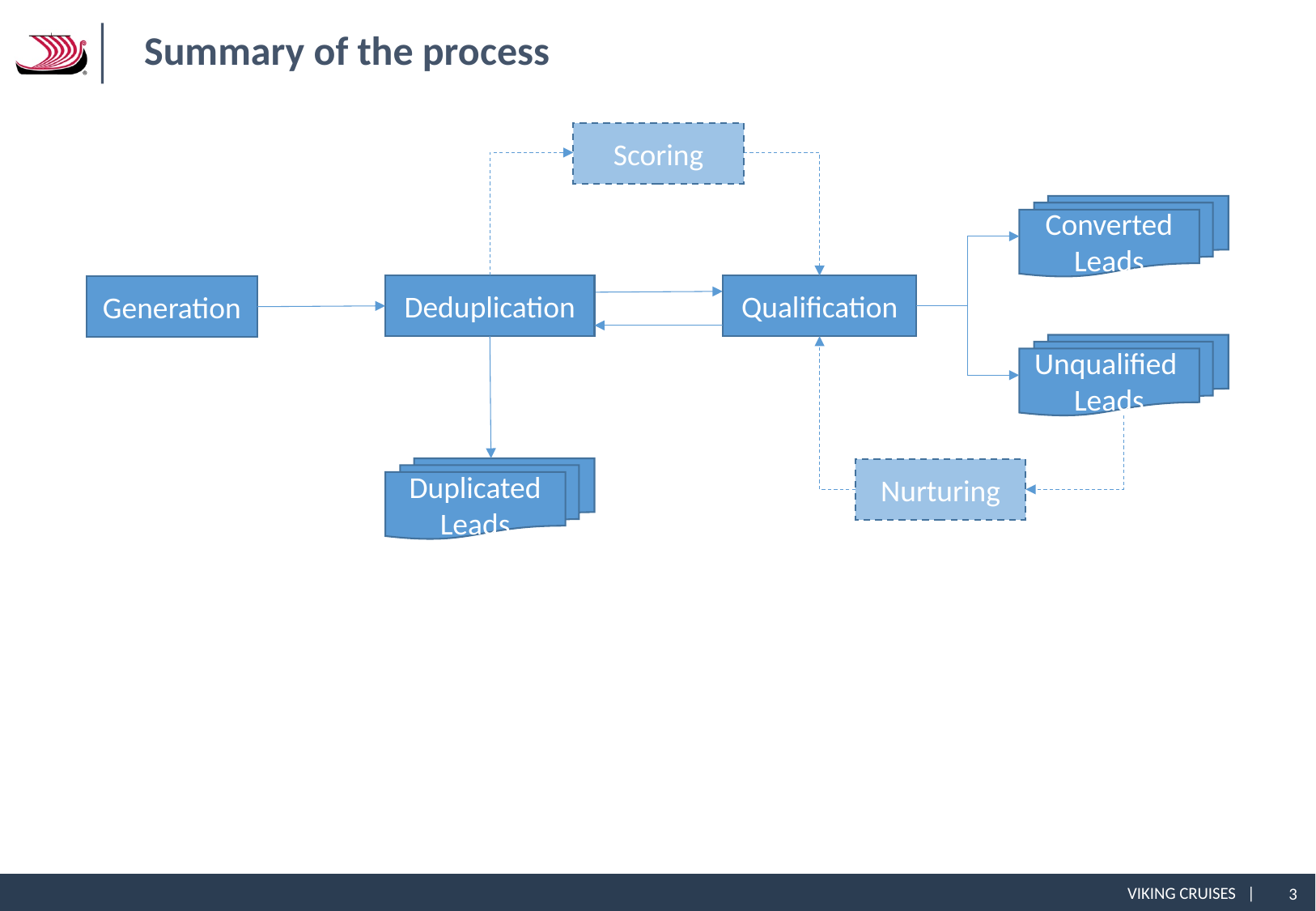

# Summary of the process
Scoring
Converted Leads
Deduplication
Qualification
Generation
Unqualified  Leads
Duplicated Leads
Nurturing
3